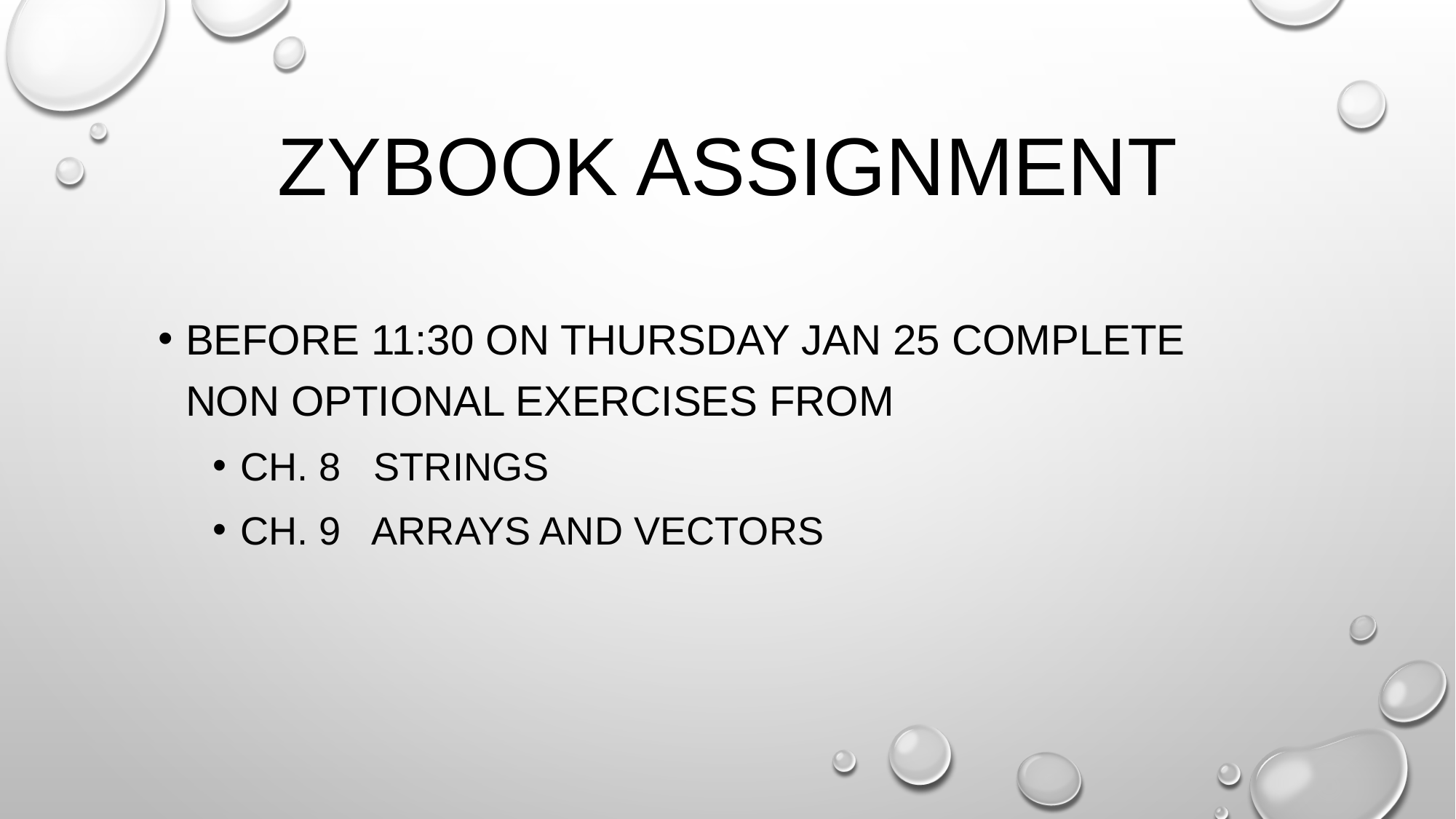

# Zybook assignment
Before 11:30 on Thursday Jan 25 complete non optional exercises from
Ch. 8   Strings
Ch. 9   arrays and vectors